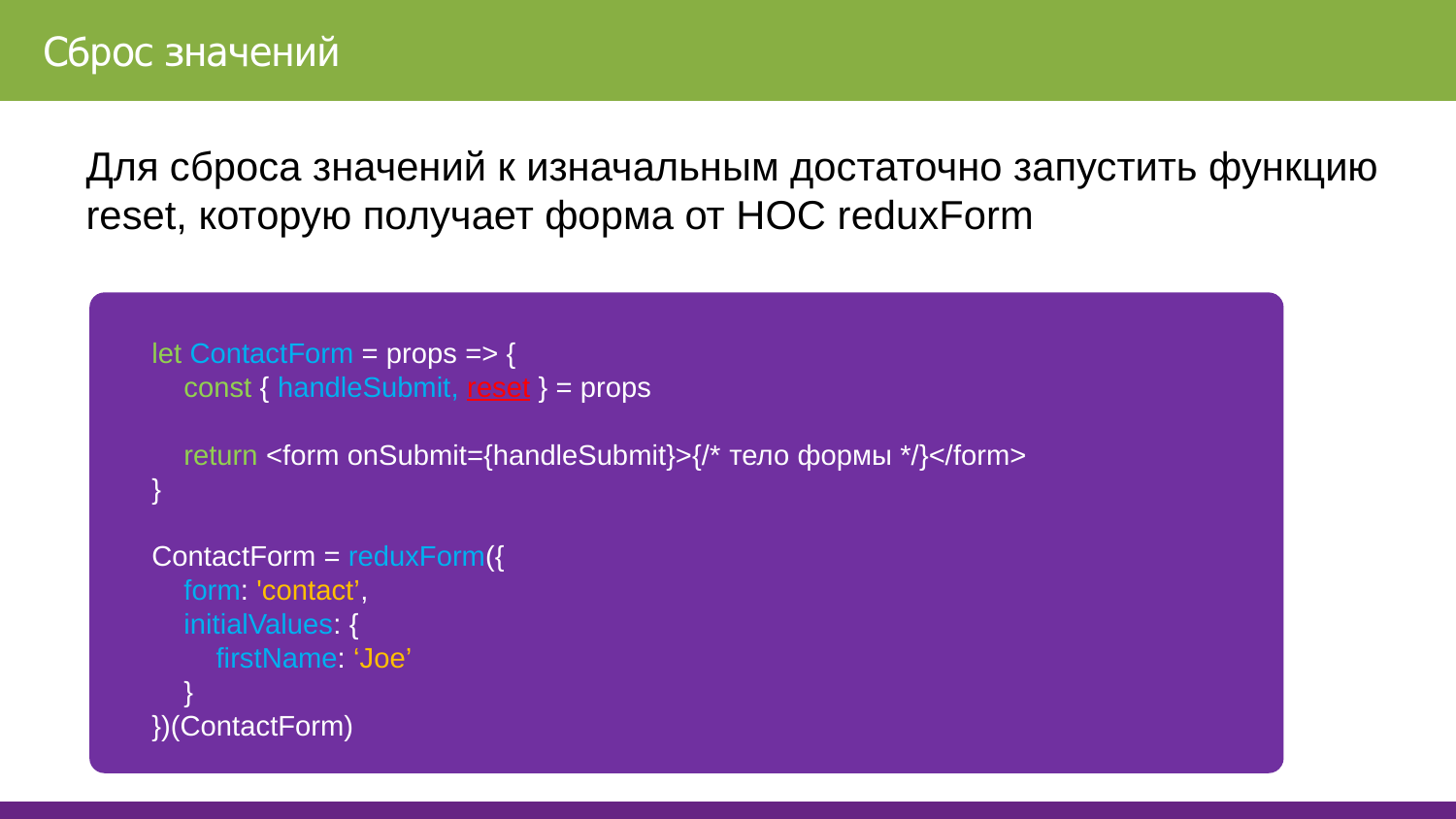

Сброс значений

Для сброса значений к изначальным достаточно запустить функцию
reset, которую получает форма от HOC reduxForm

let ContactForm = props => {
    const { handleSubmit, reset } = props

    return <form onSubmit={handleSubmit}>{/* тело формы */}</form>
}

ContactForm = reduxForm({
    form: 'contact’,
    initialValues: {
        firstName: ‘Joe’
    }
})(ContactForm)